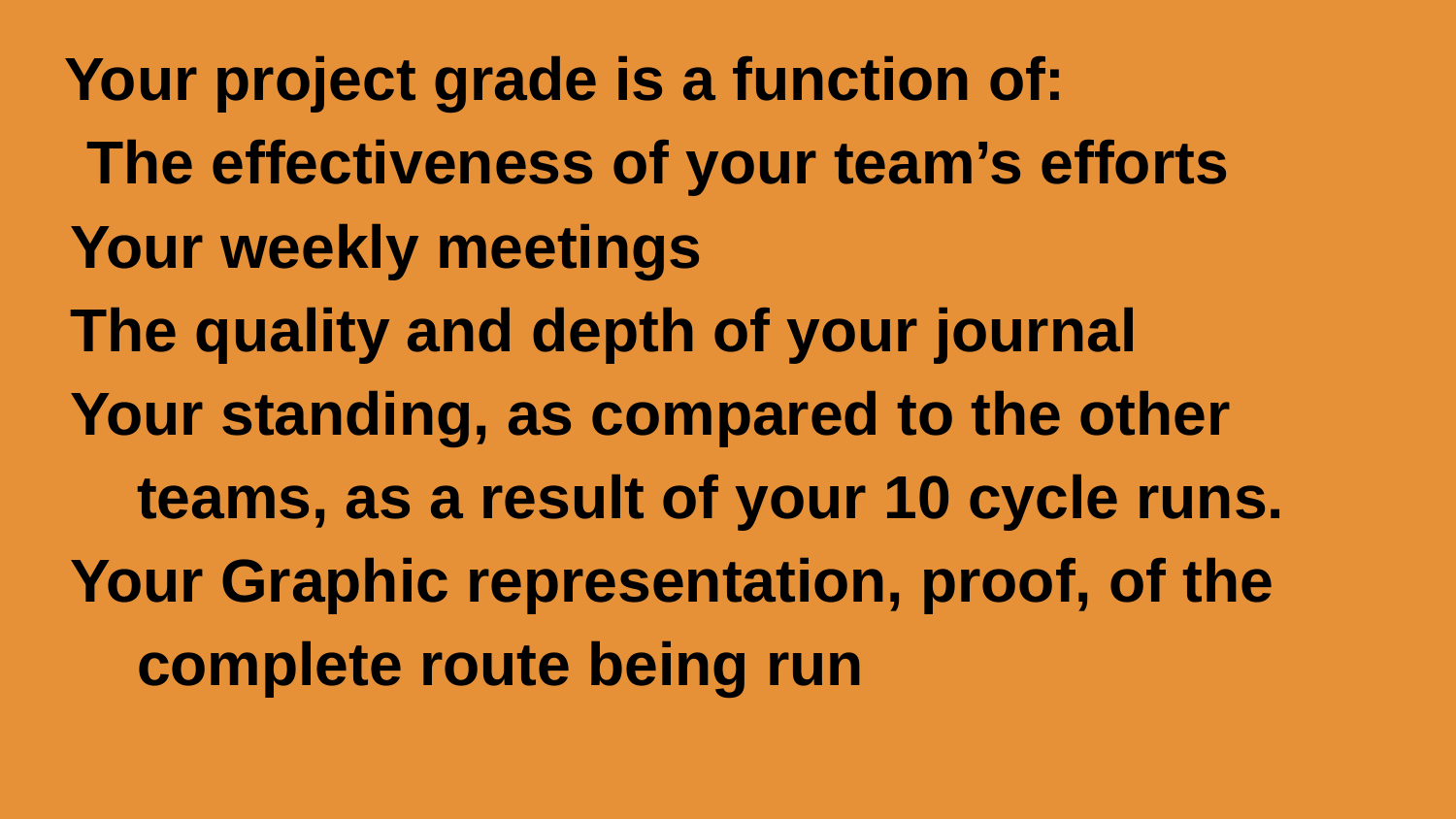

Your project grade is a function of:
 The effectiveness of your team’s efforts
Your weekly meetings
The quality and depth of your journal
Your standing, as compared to the other teams, as a result of your 10 cycle runs.
Your Graphic representation, proof, of the complete route being run